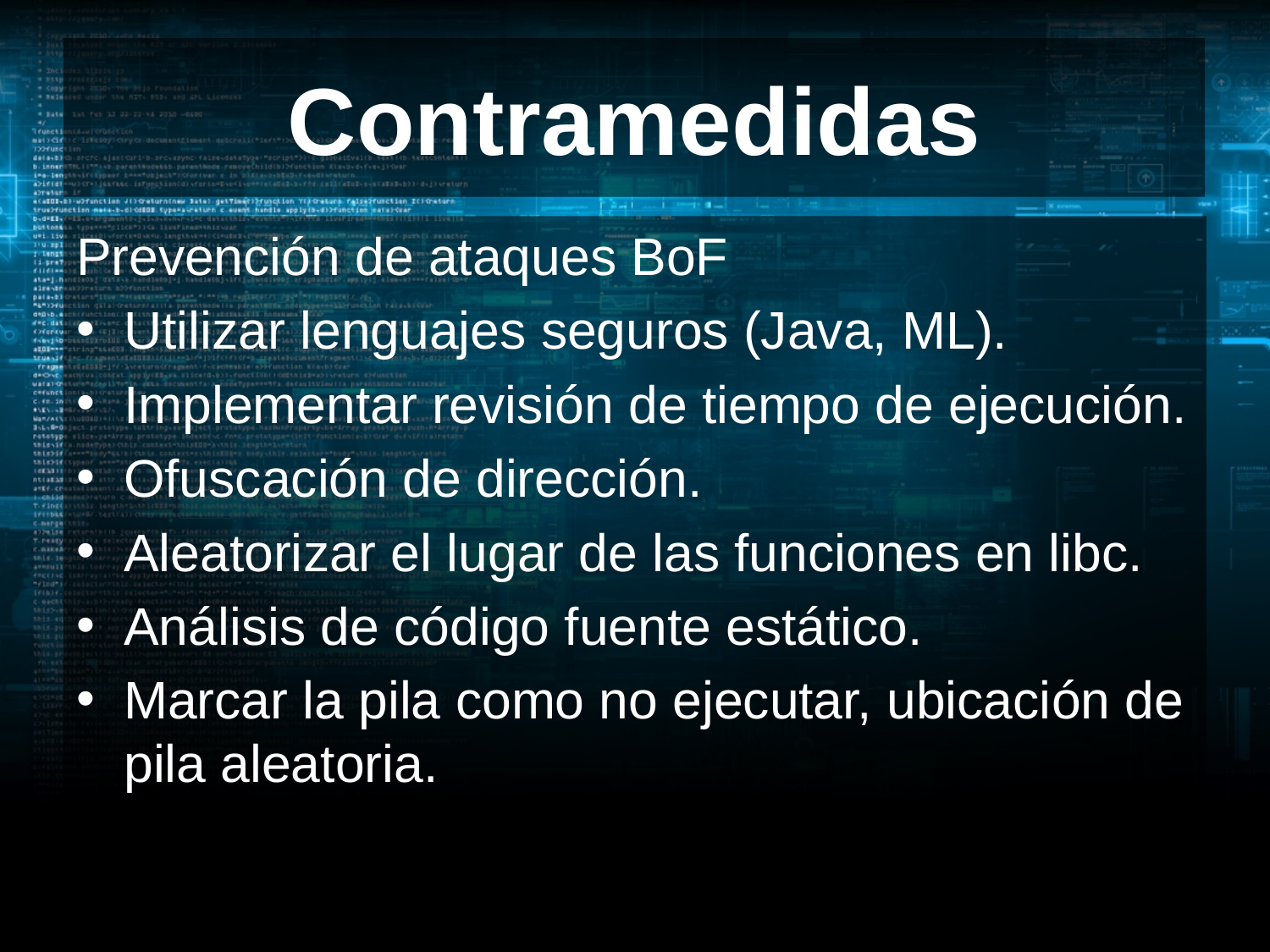

# Contramedidas
Prevención de ataques BoF
Utilizar lenguajes seguros (Java, ML).
Implementar revisión de tiempo de ejecución.
Ofuscación de dirección.
Aleatorizar el lugar de las funciones en libc.
Análisis de código fuente estático.
Marcar la pila como no ejecutar, ubicación de pila aleatoria.